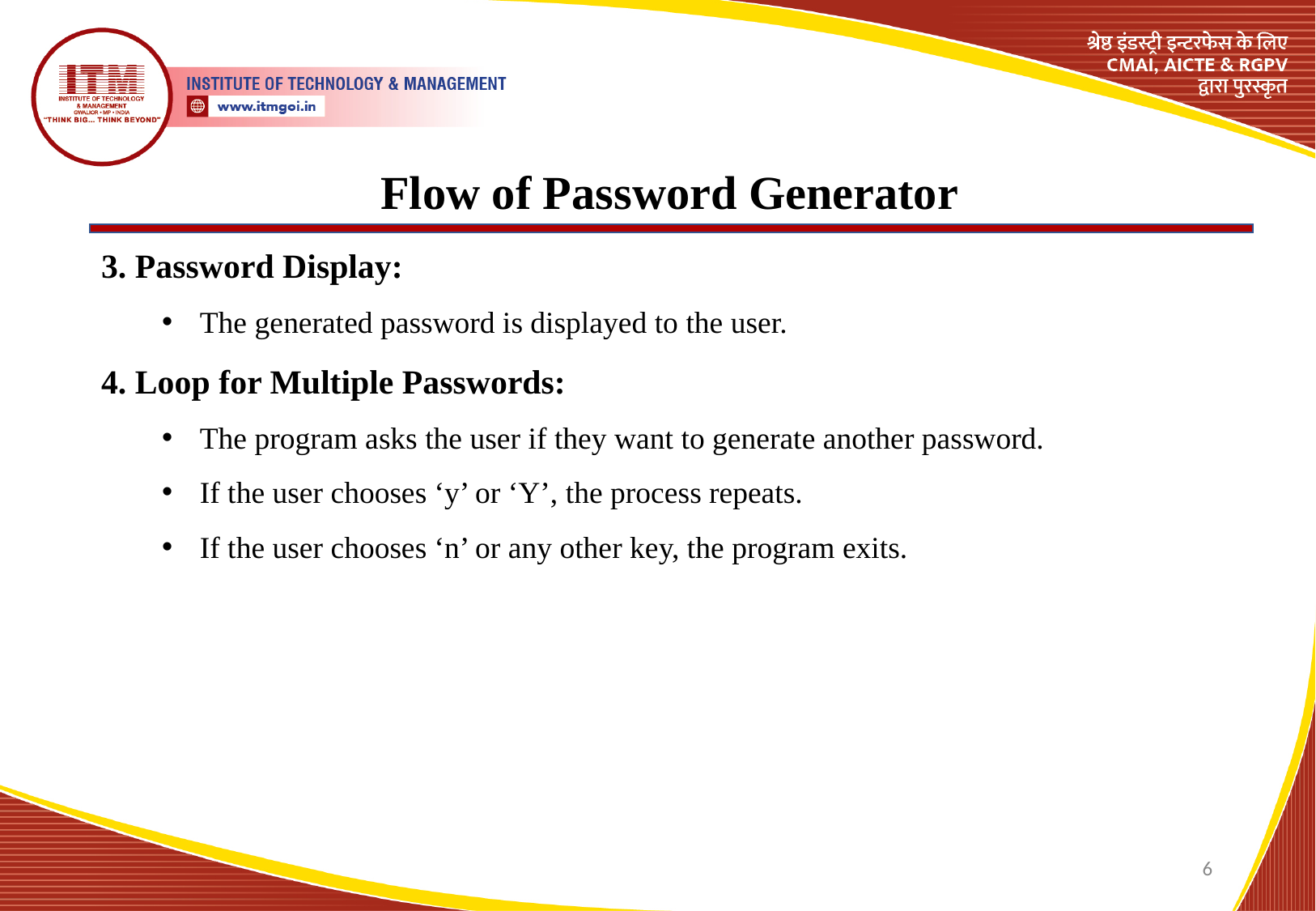

# Flow of Password Generator
3. Password Display:
The generated password is displayed to the user.
4. Loop for Multiple Passwords:
The program asks the user if they want to generate another password.
If the user chooses ‘y’ or ‘Y’, the process repeats.
If the user chooses ‘n’ or any other key, the program exits.
6